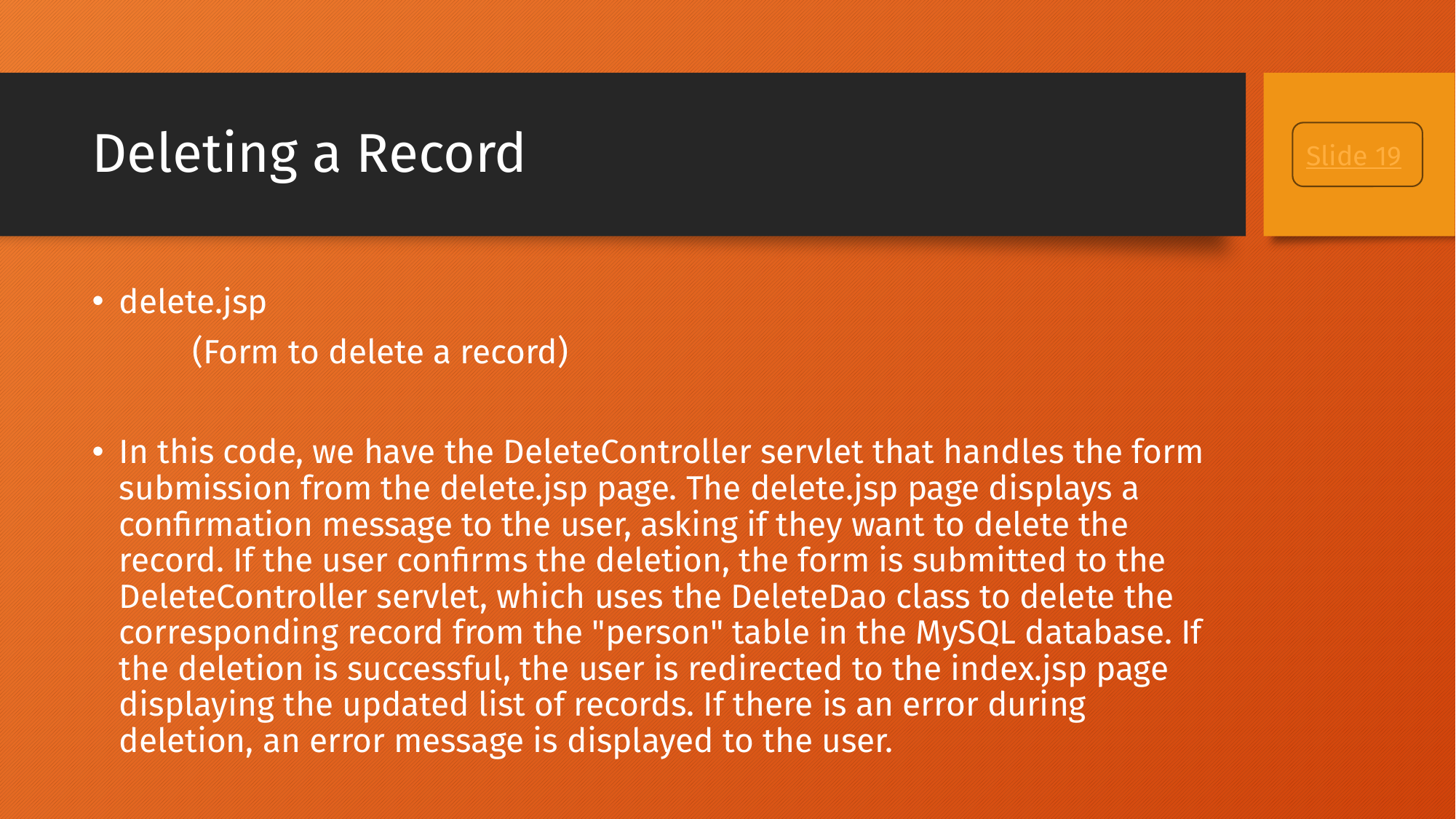

# Deleting a Record
Slide 19
delete.jsp
	(Form to delete a record)

In this code, we have the DeleteController servlet that handles the form submission from the delete.jsp page. The delete.jsp page displays a confirmation message to the user, asking if they want to delete the record. If the user confirms the deletion, the form is submitted to the DeleteController servlet, which uses the DeleteDao class to delete the corresponding record from the "person" table in the MySQL database. If the deletion is successful, the user is redirected to the index.jsp page displaying the updated list of records. If there is an error during deletion, an error message is displayed to the user.